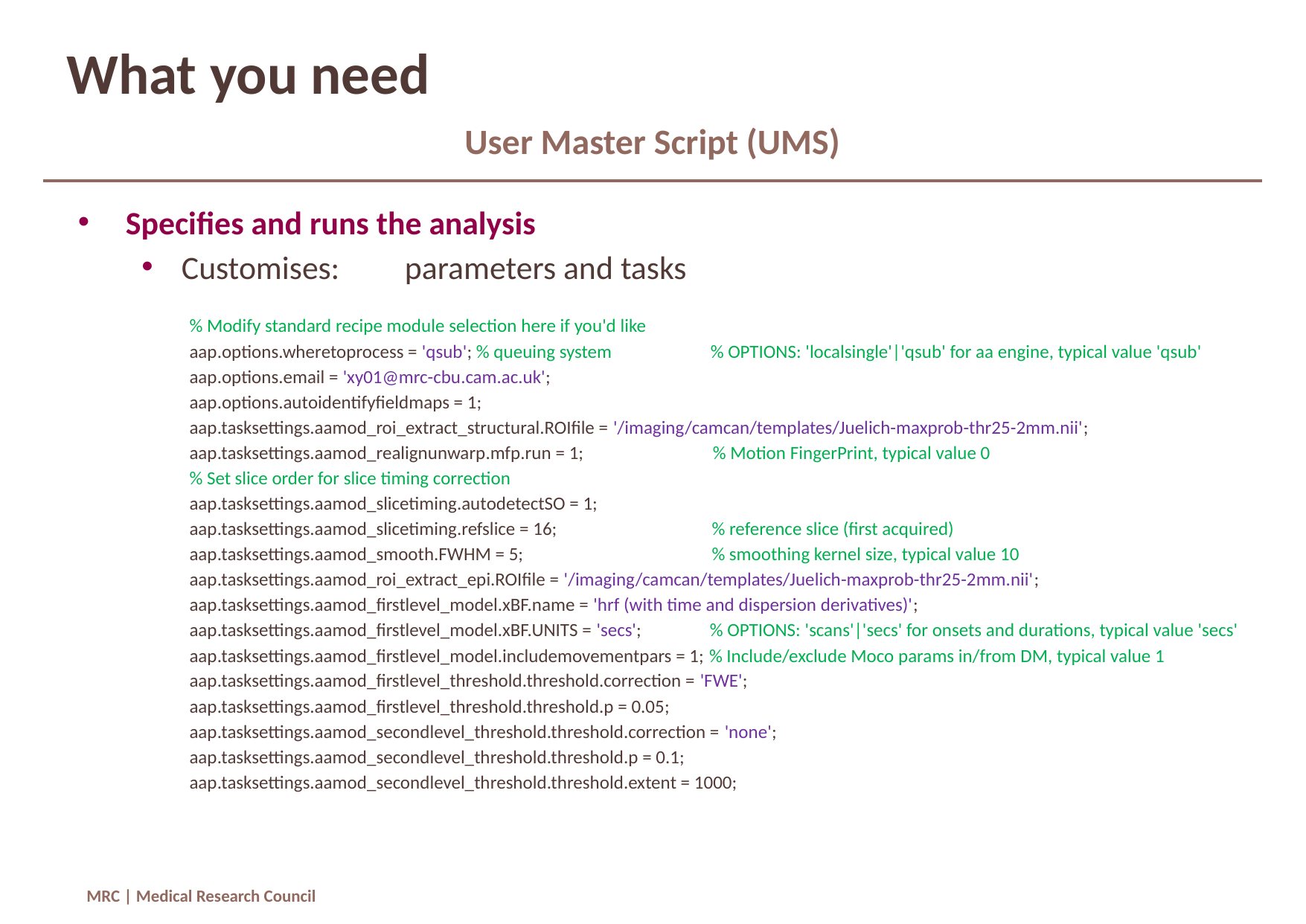

# What you need
User Master Script (UMS)

Specifies and runs the analysis
Customises:	parameters and tasks

% Modify standard recipe module selection here if you'd like
aap.options.wheretoprocess = 'qsub'; % queuing system                       % OPTIONS: 'localsingle'|'qsub' for aa engine, typical value 'qsub'
aap.options.email = 'xy01@mrc-cbu.cam.ac.uk';
aap.options.autoidentifyfieldmaps = 1;
aap.tasksettings.aamod_roi_extract_structural.ROIfile = '/imaging/camcan/templates/Juelich-maxprob-thr25-2mm.nii';
aap.tasksettings.aamod_realignunwarp.mfp.run = 1;                              % Motion FingerPrint, typical value 0
% Set slice order for slice timing correction
aap.tasksettings.aamod_slicetiming.autodetectSO = 1;
aap.tasksettings.aamod_slicetiming.refslice = 16;                                    % reference slice (first acquired)
aap.tasksettings.aamod_smooth.FWHM = 5;                                            % smoothing kernel size, typical value 10
aap.tasksettings.aamod_roi_extract_epi.ROIfile = '/imaging/camcan/templates/Juelich-maxprob-thr25-2mm.nii';
aap.tasksettings.aamod_firstlevel_model.xBF.name = 'hrf (with time and dispersion derivatives)';
aap.tasksettings.aamod_firstlevel_model.xBF.UNITS = 'secs';                % OPTIONS: 'scans'|'secs' for onsets and durations, typical value 'secs'
aap.tasksettings.aamod_firstlevel_model.includemovementpars = 1; % Include/exclude Moco params in/from DM, typical value 1
aap.tasksettings.aamod_firstlevel_threshold.threshold.correction = 'FWE';
aap.tasksettings.aamod_firstlevel_threshold.threshold.p = 0.05;
aap.tasksettings.aamod_secondlevel_threshold.threshold.correction = 'none';
aap.tasksettings.aamod_secondlevel_threshold.threshold.p = 0.1;
aap.tasksettings.aamod_secondlevel_threshold.threshold.extent = 1000;
MRC | Medical Research Council